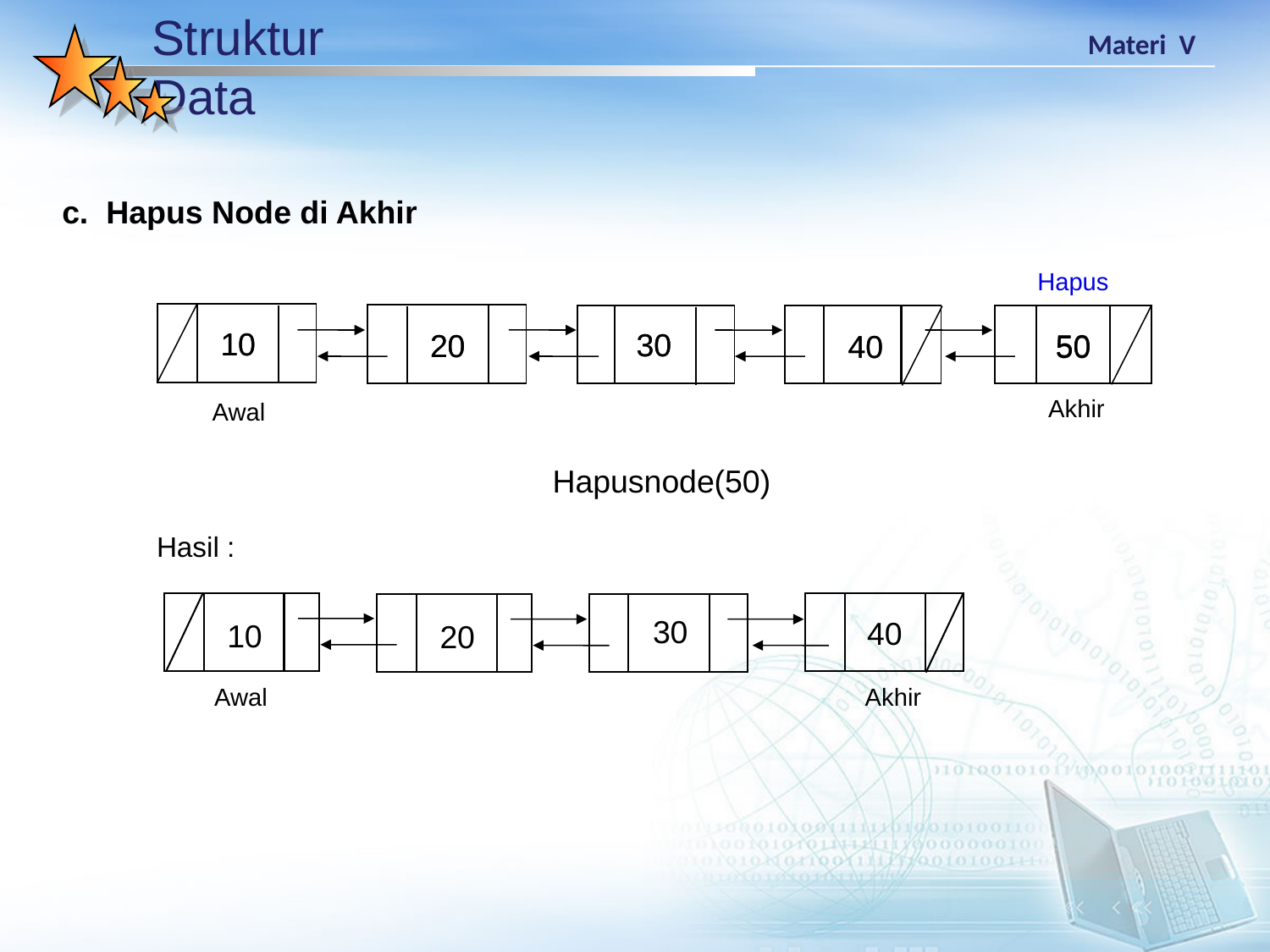

c.  Hapus Node di Akhir
Hapus

10
10
30
30
50
20
20
50
40
40

Akhir
Awal
Hapusnode(50)
Hasil :

30
40
10
20

Awal
Akhir